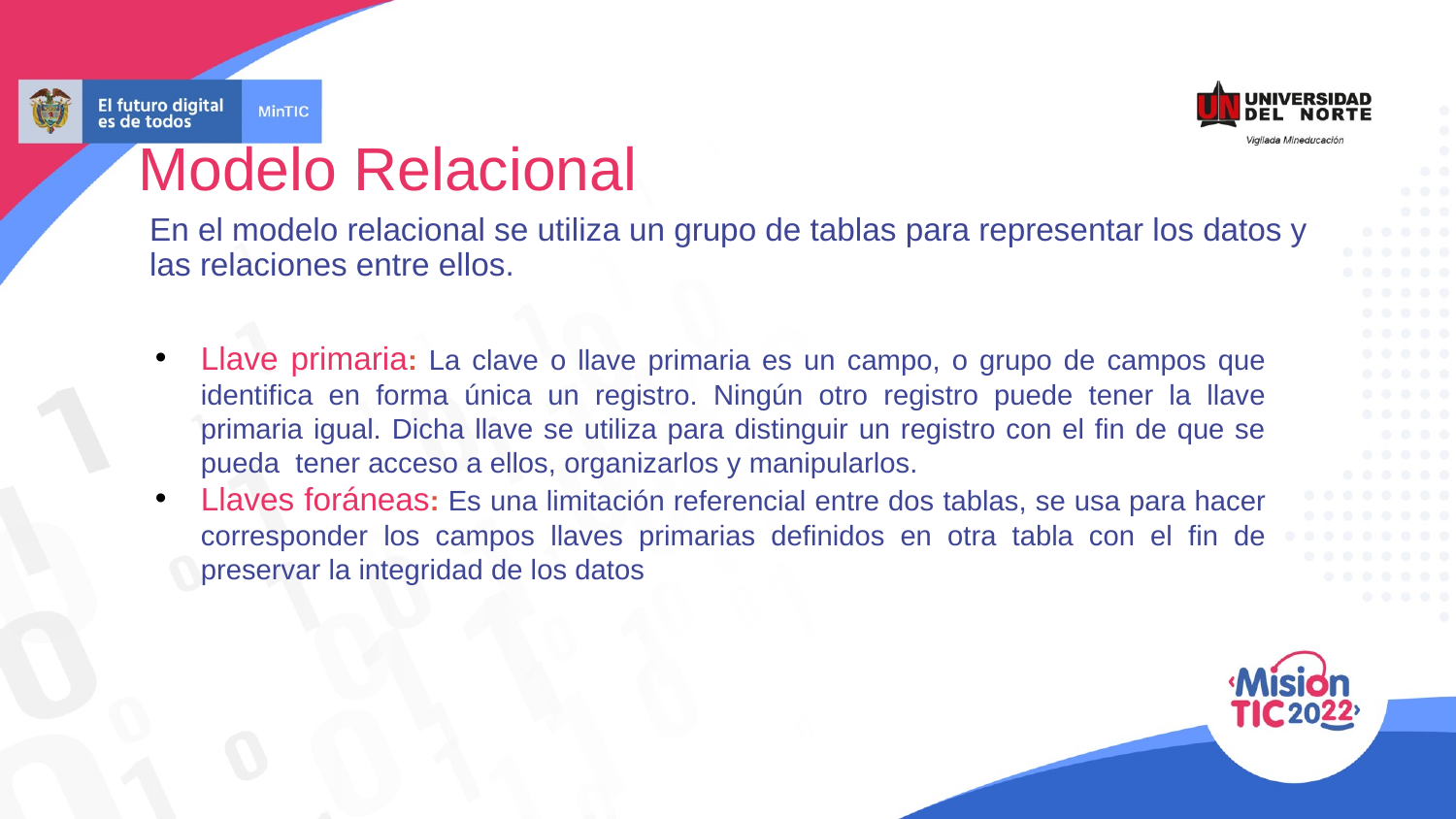

Modelo Relacional
En el modelo relacional se utiliza un grupo de tablas para representar los datos y las relaciones entre ellos.
Llave primaria: La clave o llave primaria es un campo, o grupo de campos que identifica en forma única un registro. Ningún otro registro puede tener la llave primaria igual. Dicha llave se utiliza para distinguir un registro con el fin de que se pueda  tener acceso a ellos, organizarlos y manipularlos.
Llaves foráneas: Es una limitación referencial entre dos tablas, se usa para hacer corresponder los campos llaves primarias definidos en otra tabla con el fin de preservar la integridad de los datos